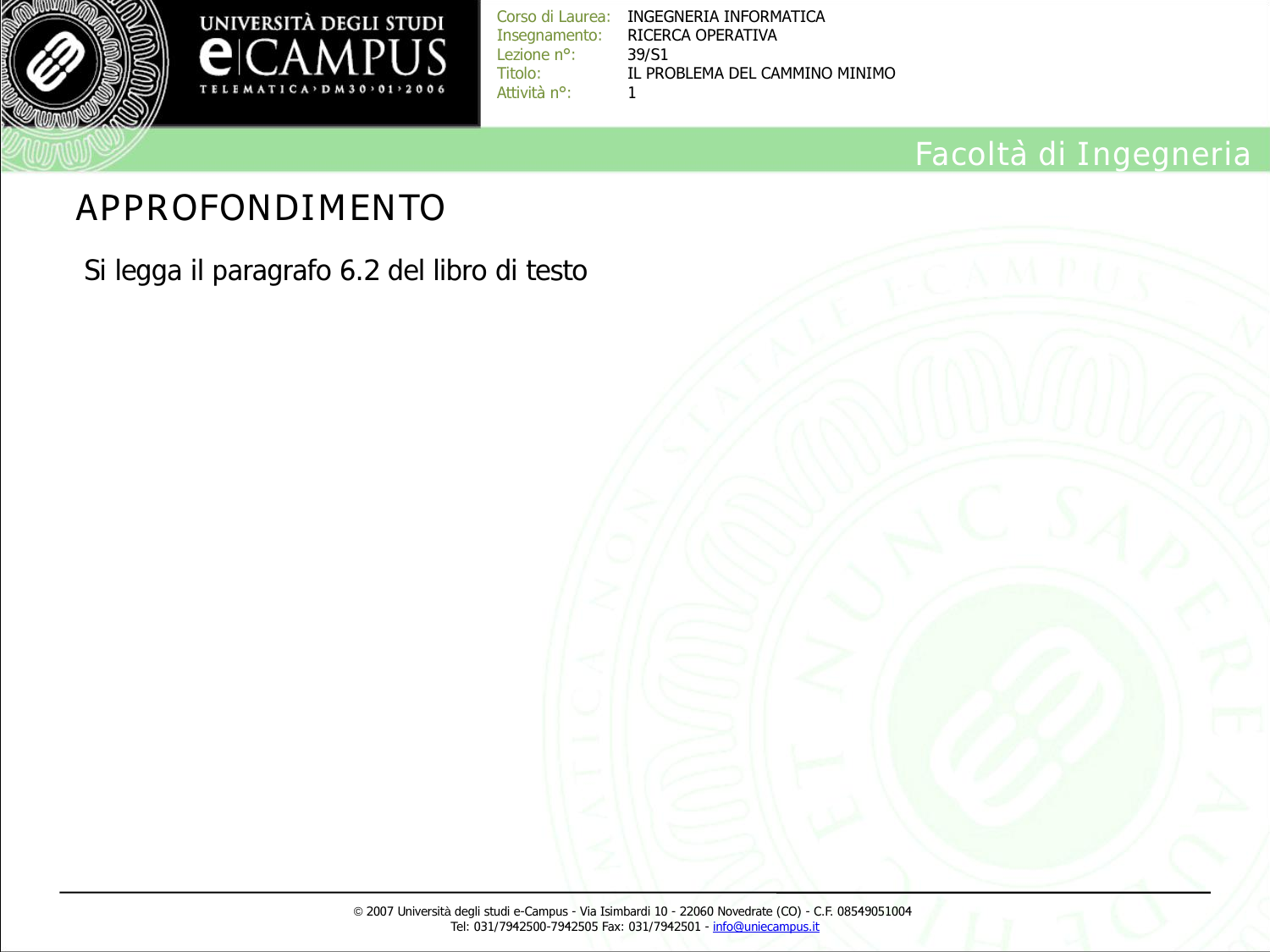

# APPROFONDIMENTO
Si legga il paragrafo 6.2 del libro di testo